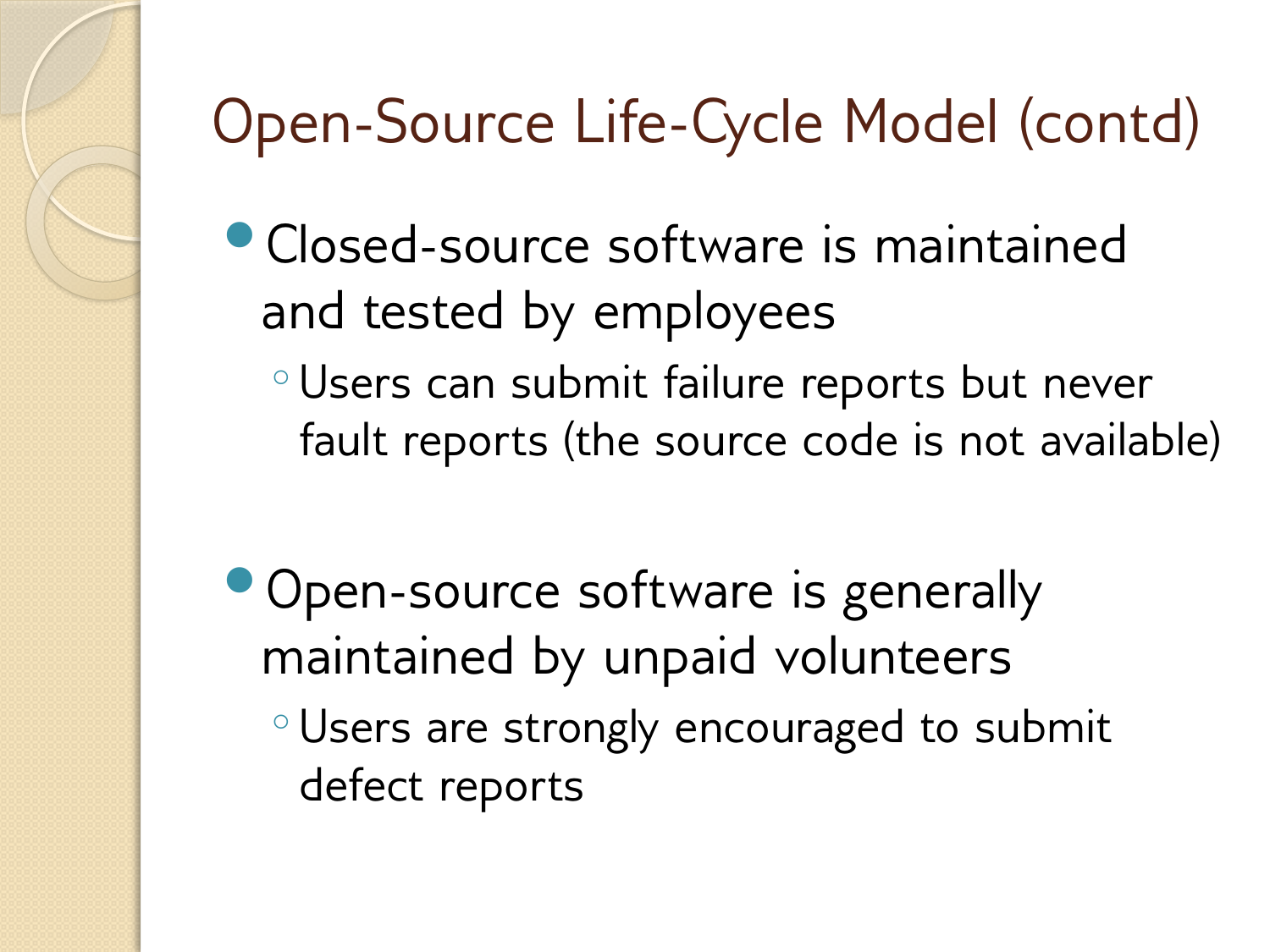

# Open-Source Life-Cycle Model (contd)
Closed-source software is maintained and tested by employees
Users can submit failure reports but never fault reports (the source code is not available)

Open-source software is generally maintained by unpaid volunteers
Users are strongly encouraged to submit defect reports